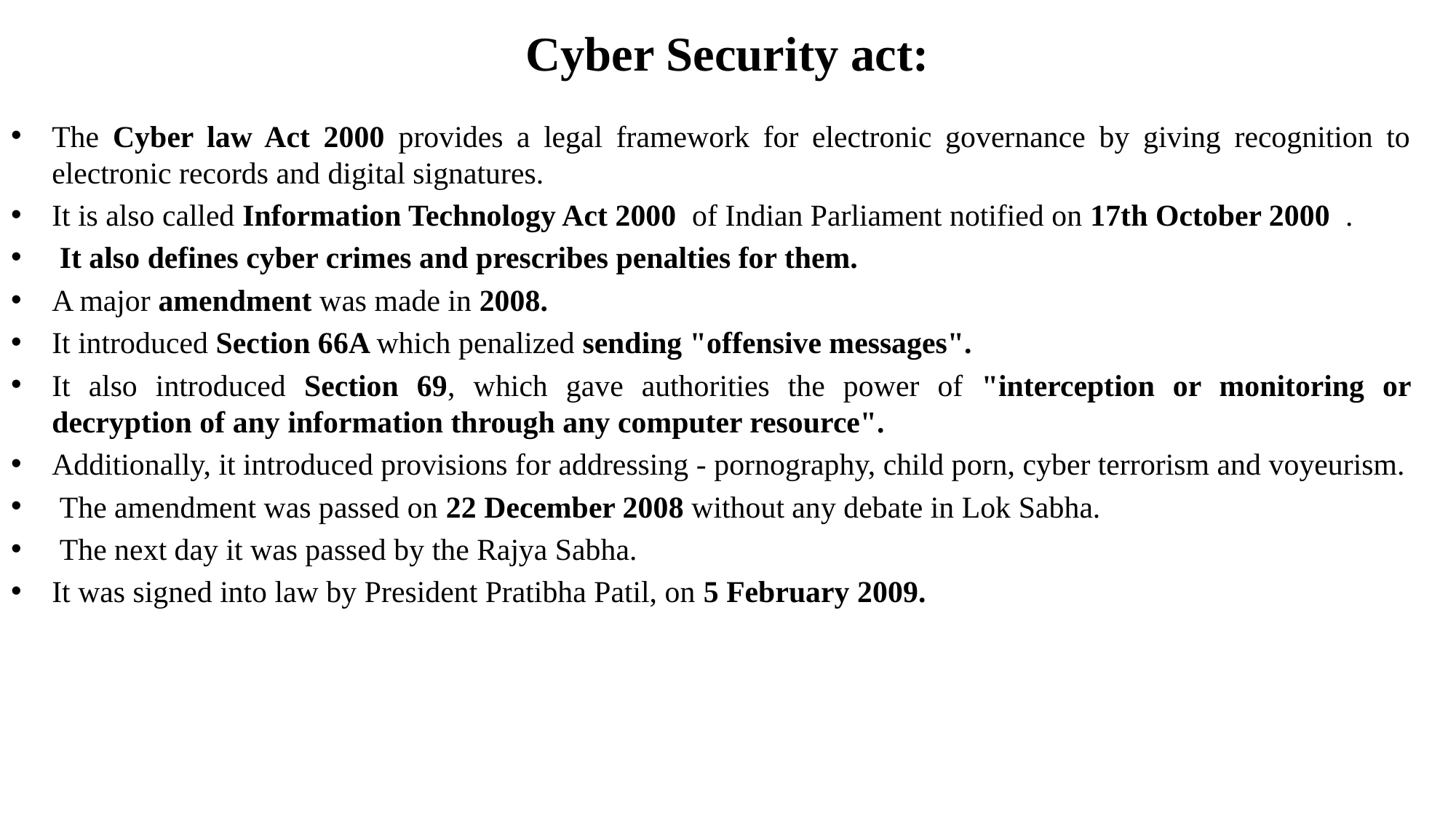

# Cyber Security act:
The Cyber law Act 2000 provides a legal framework for electronic governance by giving recognition to electronic records and digital signatures.
It is also called Information Technology Act 2000  of Indian Parliament notified on 17th October 2000  .
 It also defines cyber crimes and prescribes penalties for them.
A major amendment was made in 2008.
It introduced Section 66A which penalized sending "offensive messages".
It also introduced Section 69, which gave authorities the power of "interception or monitoring or decryption of any information through any computer resource".
Additionally, it introduced provisions for addressing - pornography, child porn, cyber terrorism and voyeurism.
 The amendment was passed on 22 December 2008 without any debate in Lok Sabha.
 The next day it was passed by the Rajya Sabha.
It was signed into law by President Pratibha Patil, on 5 February 2009.